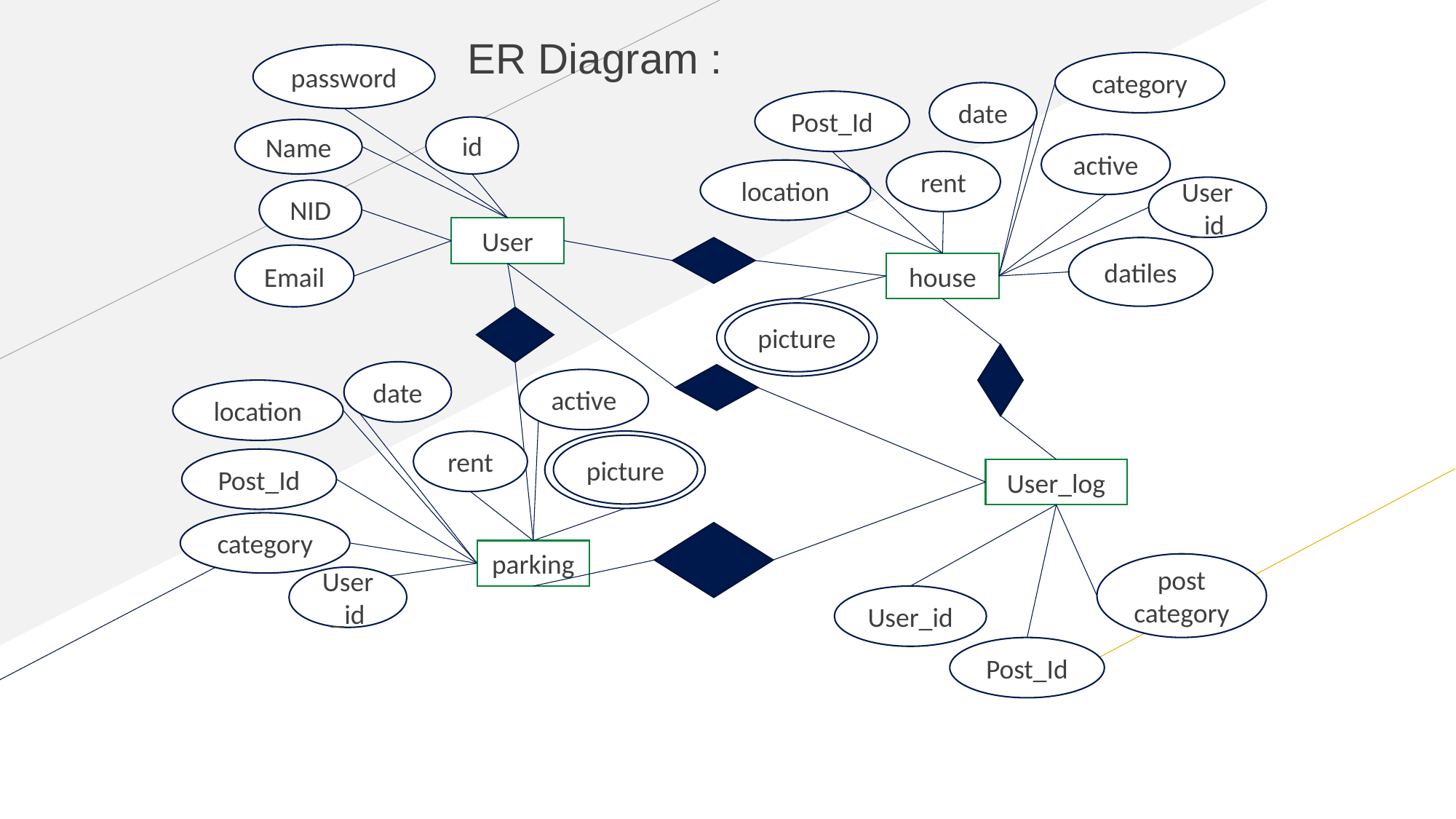

ER Diagram :
password
category
date
Post_Id
id
Name
active
rent
location
User_id
NID
User
datiles

Email
house

picture

date

active
location

rent
picture
Post_Id
User_log
category

parking
post
category
User_id
User_id
Post_Id